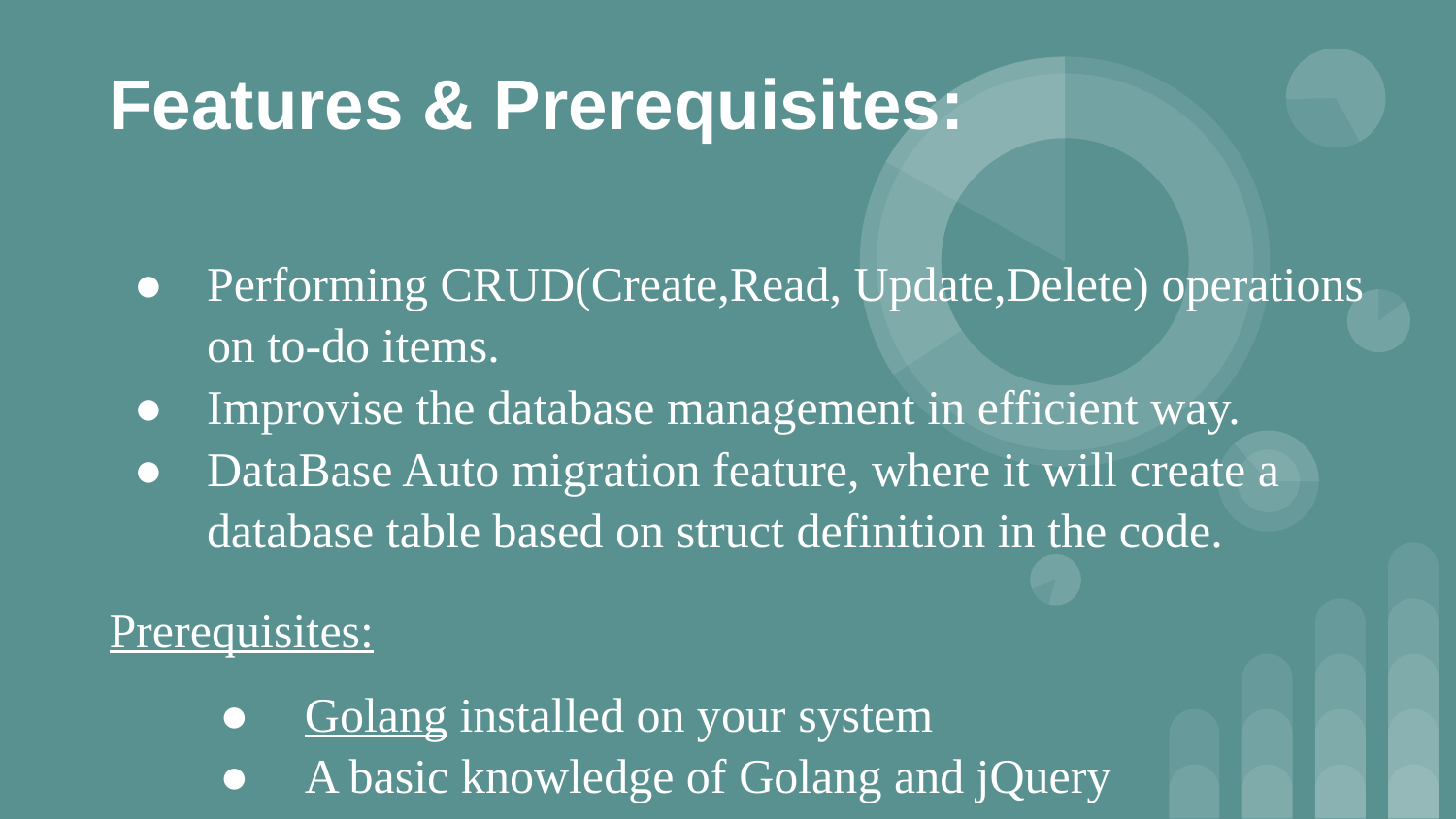

# Features & Prerequisites:

Performing CRUD(Create,Read, Update,Delete) operations on to-do items.
Improvise the database management in efficient way.
DataBase Auto migration feature, where it will create a database table based on struct definition in the code.
Prerequisites:
Golang installed on your system
A basic knowledge of Golang and jQuery